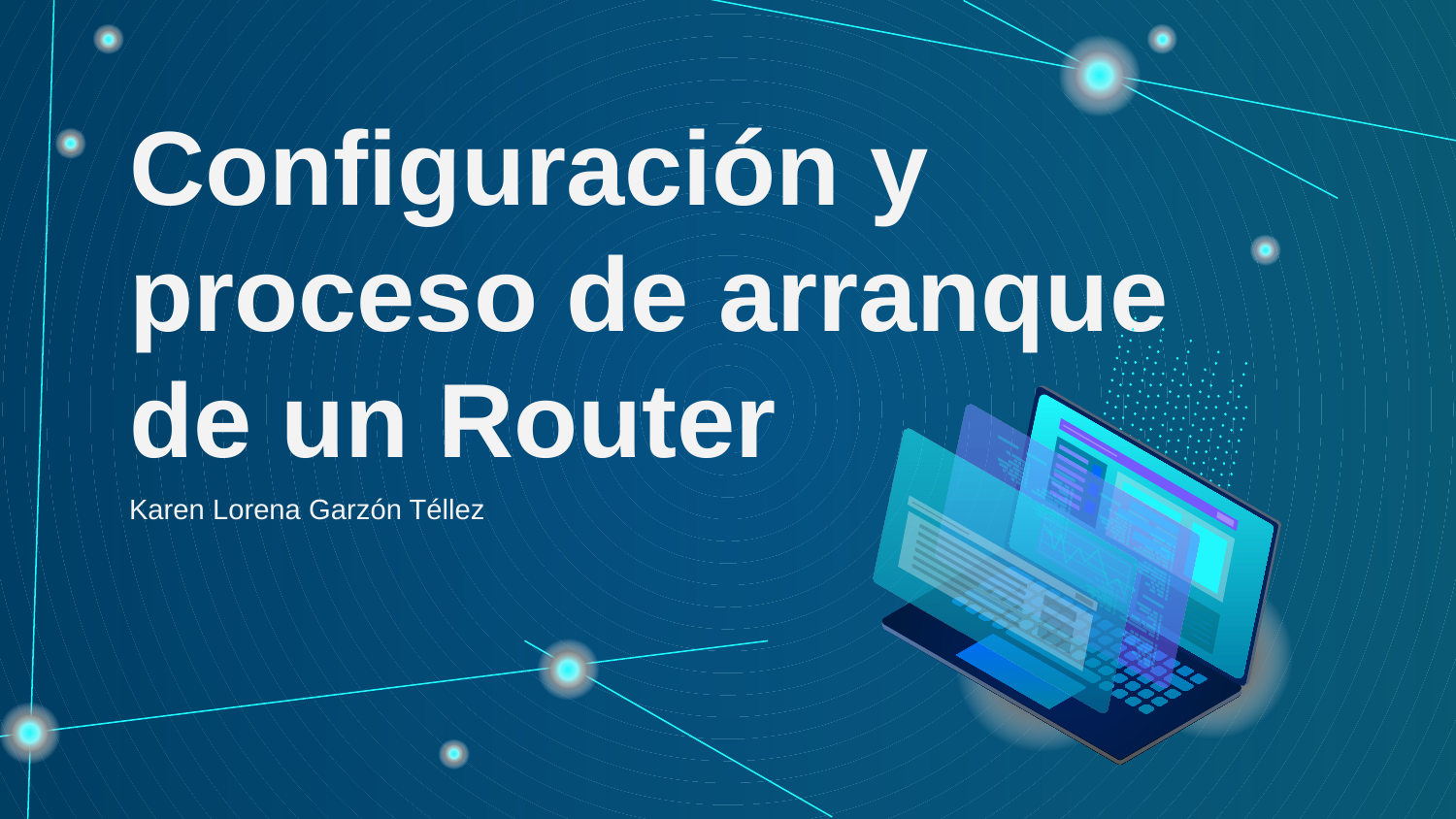

# Configuración y proceso de arranque de un Router

Karen Lorena Garzón Téllez